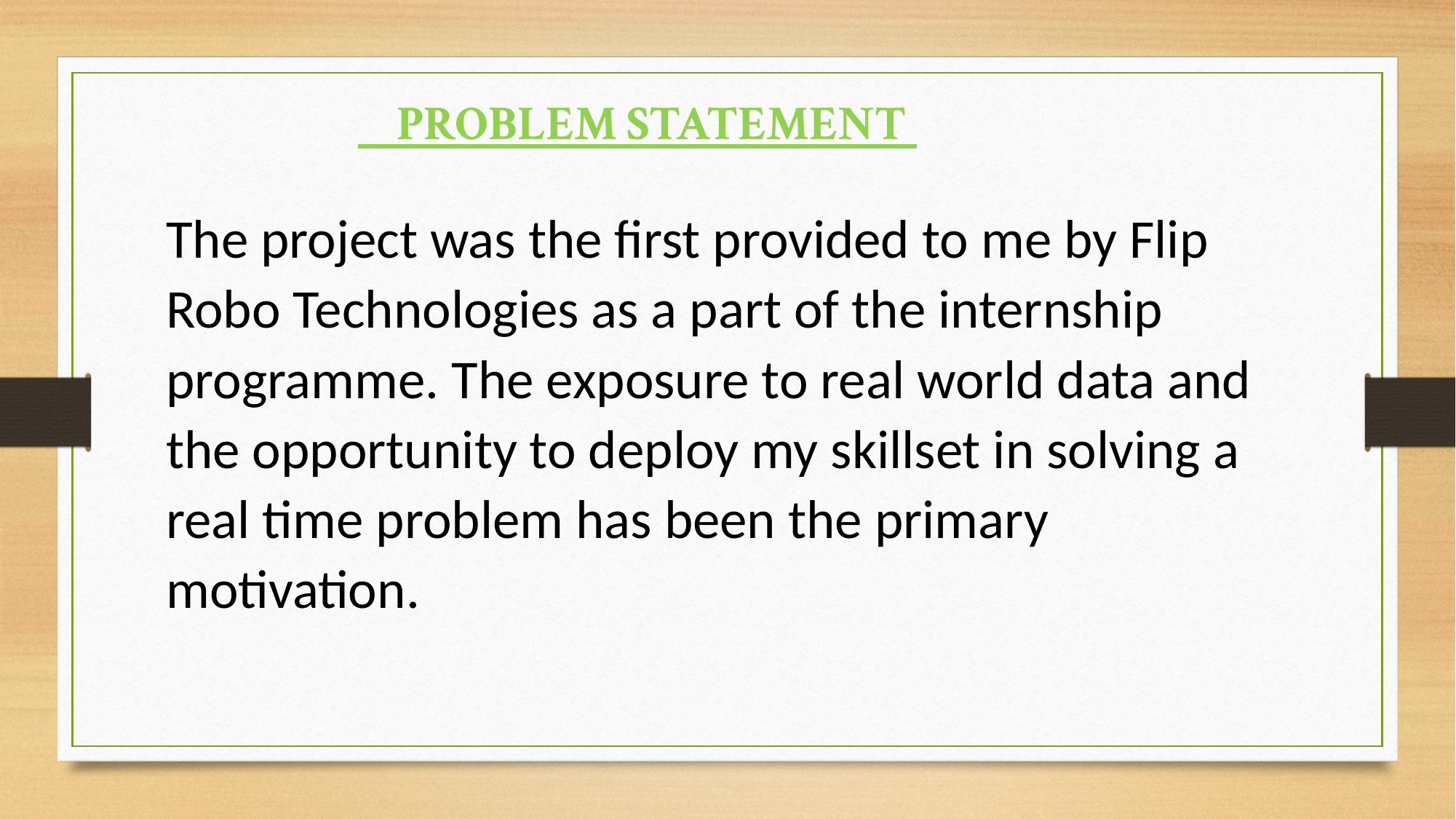

PROBLEM STATEMENT
The project was the first provided to me by Flip Robo Technologies as a part of the internship  programme. The exposure to real world data and the opportunity to deploy my skillset in solving a real time problem has been the primary motivation.